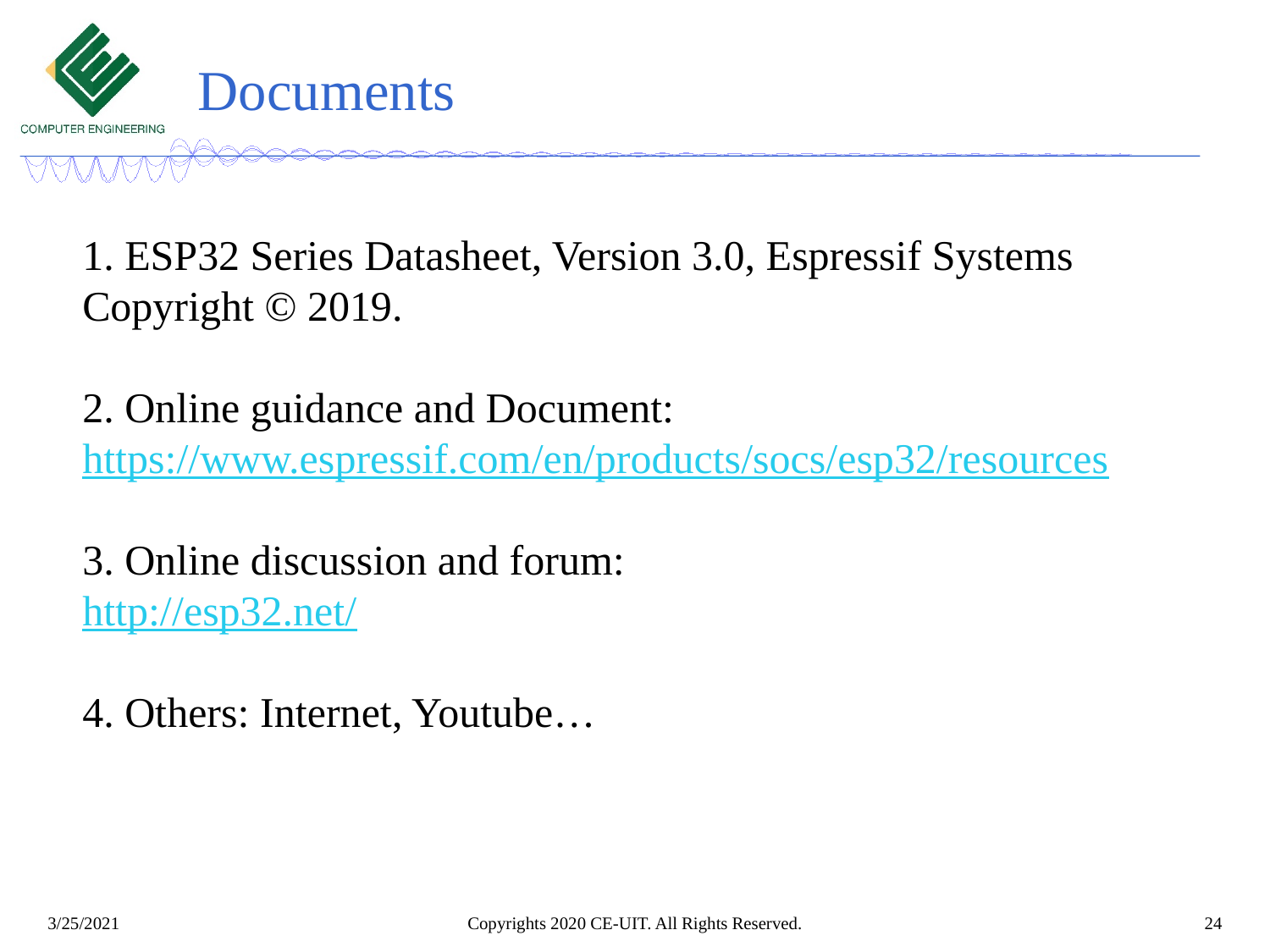

# Documents
1. ESP32 Series Datasheet, Version 3.0, Espressif Systems
Copyright © 2019.

2. Online guidance and Document:
https://www.espressif.com/en/products/socs/esp32/resources

3. Online discussion and forum:
http://esp32.net/

4. Others: Internet, Youtube…
Copyrights 2020 CE-UIT. All Rights Reserved.
24
3/25/2021